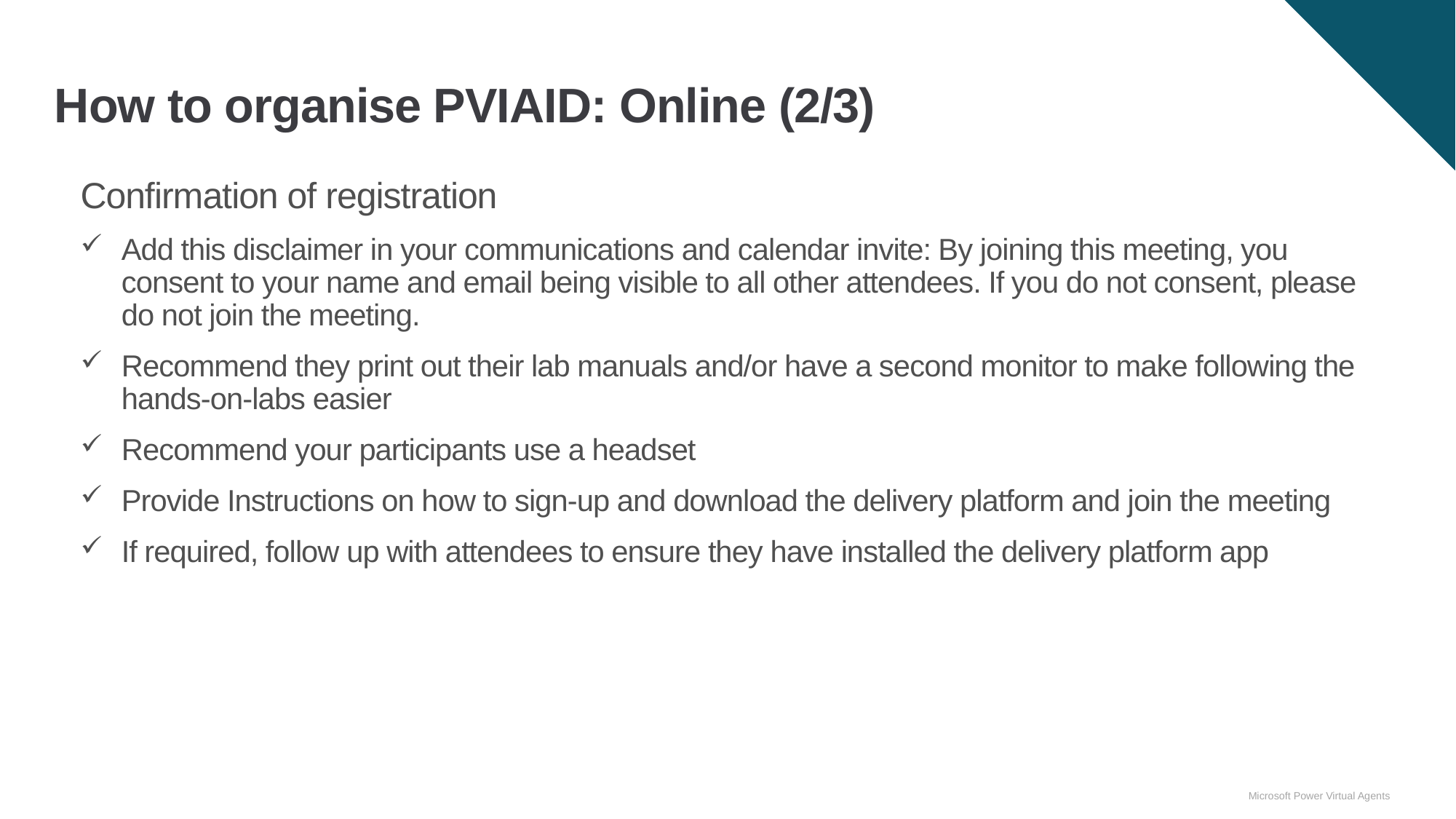

# How to organise PVIAID: Online (2/3)
Confirmation of registration
Add this disclaimer in your communications and calendar invite: By joining this meeting, you consent to your name and email being visible to all other attendees. If you do not consent, please do not join the meeting.
Recommend they print out their lab manuals and/or have a second monitor to make following the hands-on-labs easier
Recommend your participants use a headset
Provide Instructions on how to sign-up and download the delivery platform and join the meeting
If required, follow up with attendees to ensure they have installed the delivery platform app